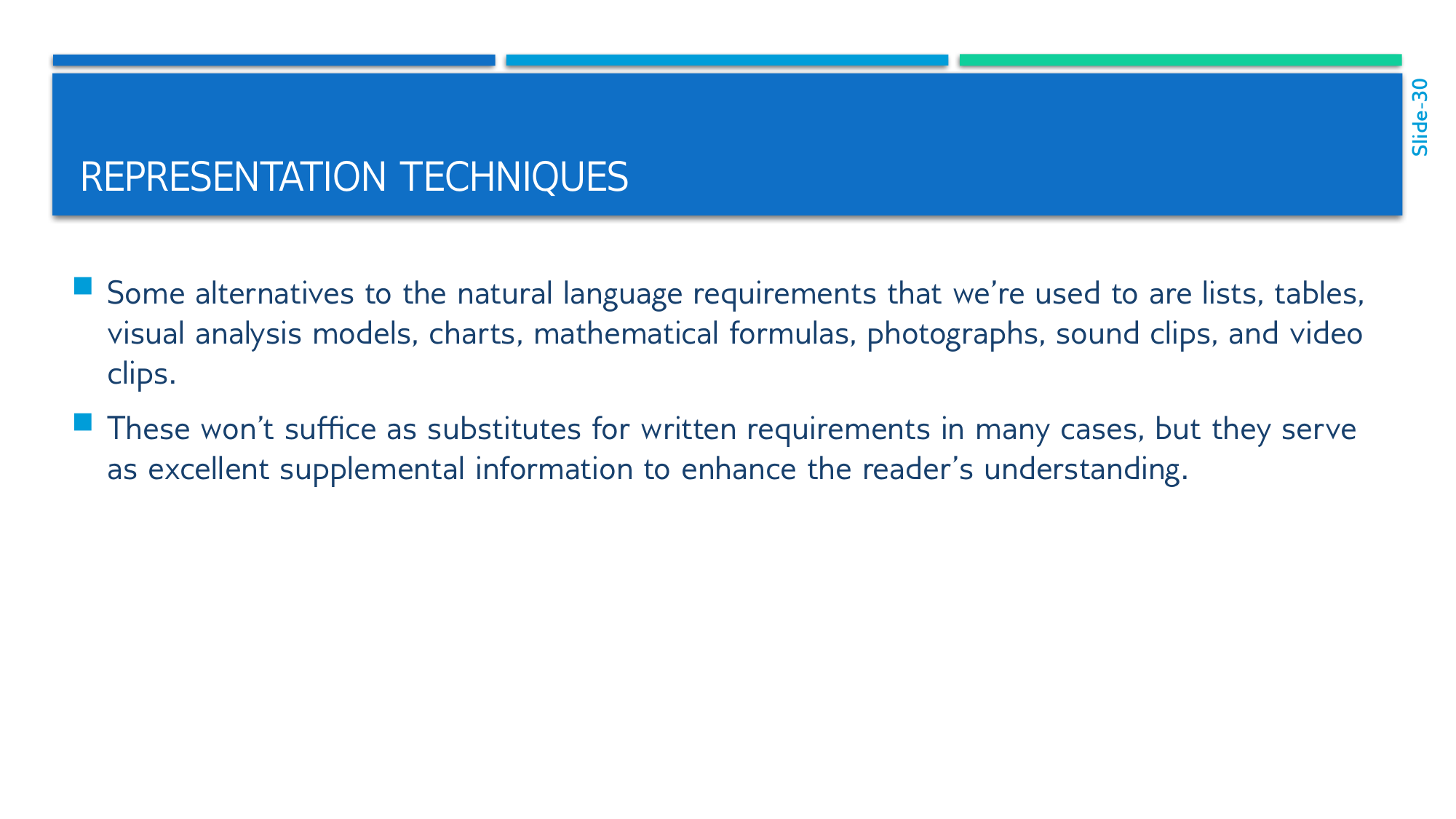

Slide-30
# Representation techniques
Some alternatives to the natural language requirements that we’re used to are lists, tables, visual analysis models, charts, mathematical formulas, photographs, sound clips, and video clips.
These won’t suffice as substitutes for written requirements in many cases, but they serve as excellent supplemental information to enhance the reader’s understanding.